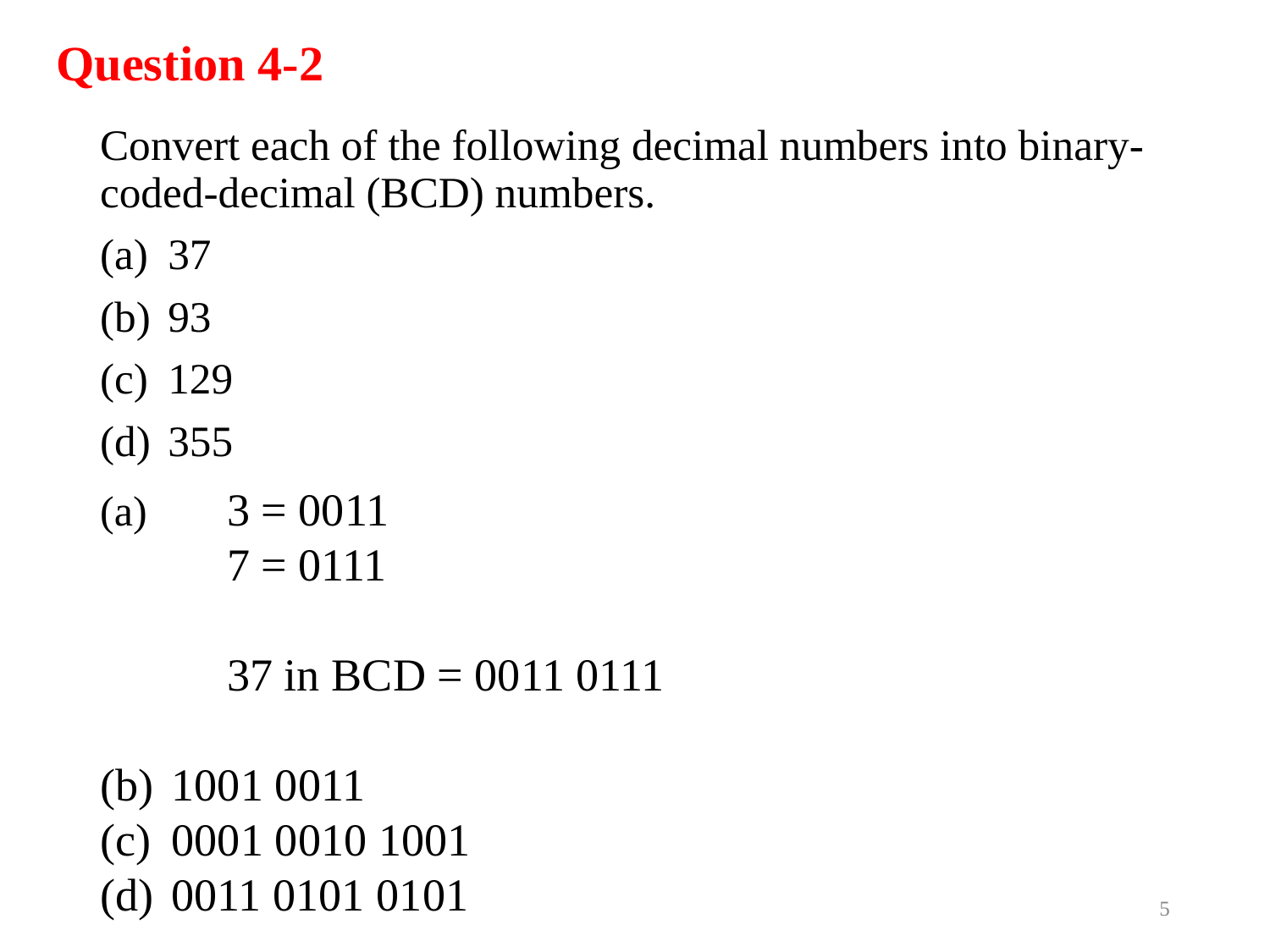

# Question 4-2
Convert each of the following decimal numbers into binary-coded-decimal (BCD) numbers.
37
93
129
355

(a)	3 = 0011
	7 = 0111

	37 in BCD = 0011 0111

1001 0011
0001 0010 1001
0011 0101 0101
5